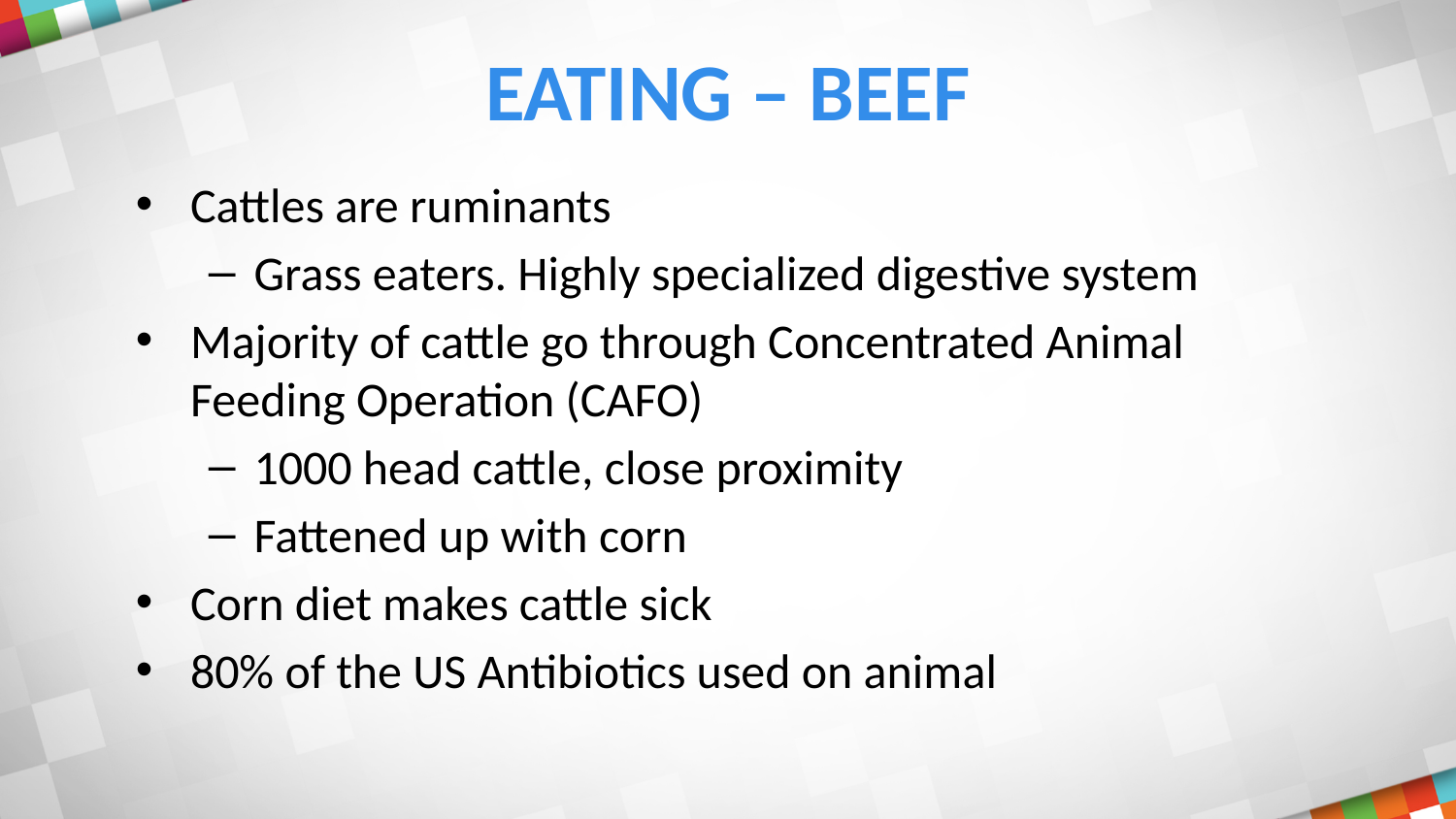

# Eating – beef
Cattles are ruminants
Grass eaters. Highly specialized digestive system
Majority of cattle go through Concentrated Animal Feeding Operation (CAFO)
1000 head cattle, close proximity
Fattened up with corn
Corn diet makes cattle sick
80% of the US Antibiotics used on animal